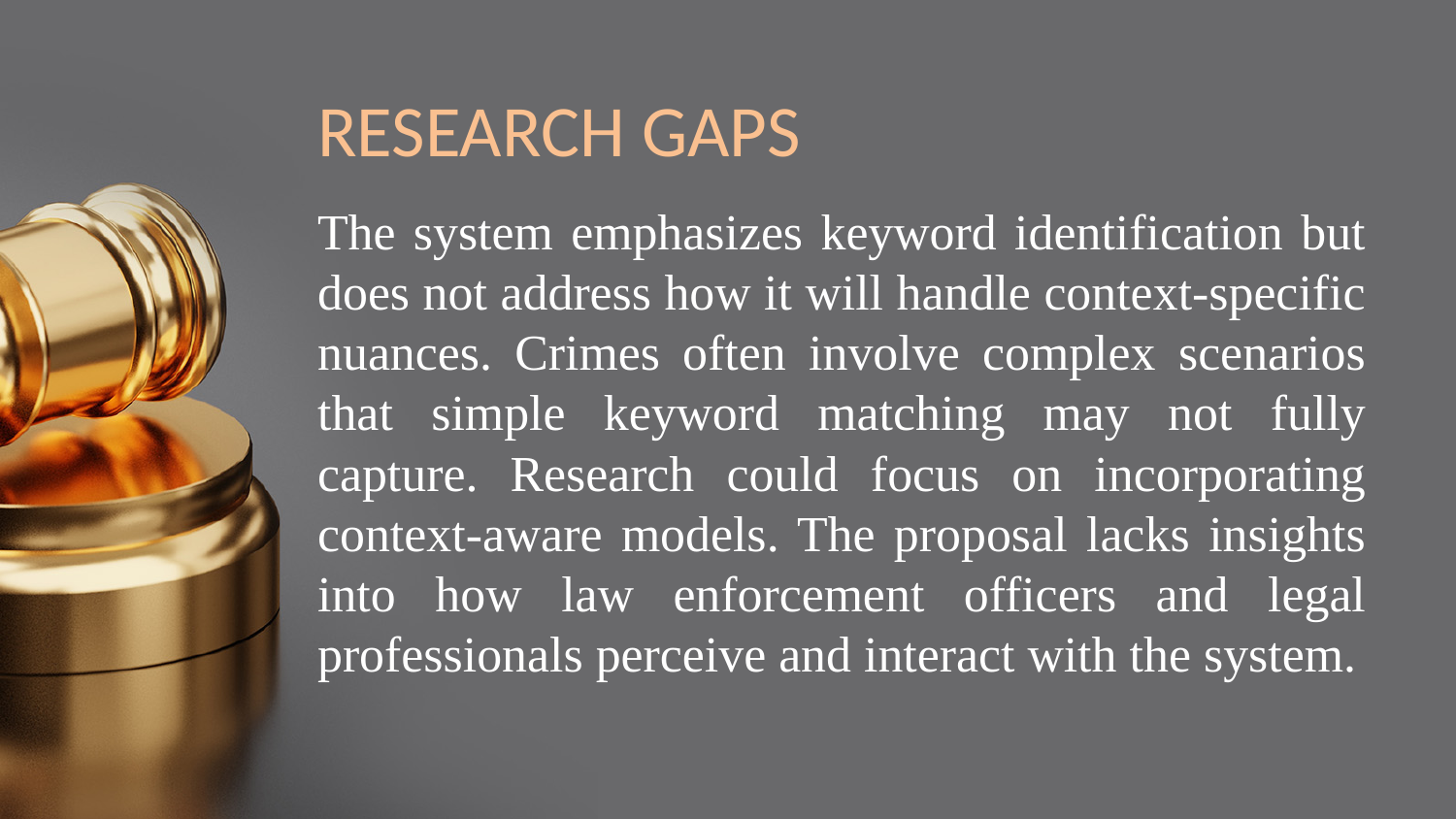

# RESEARCH GAPS
The system emphasizes keyword identification but does not address how it will handle context-specific nuances. Crimes often involve complex scenarios that simple keyword matching may not fully capture. Research could focus on incorporating context-aware models. The proposal lacks insights into how law enforcement officers and legal professionals perceive and interact with the system.